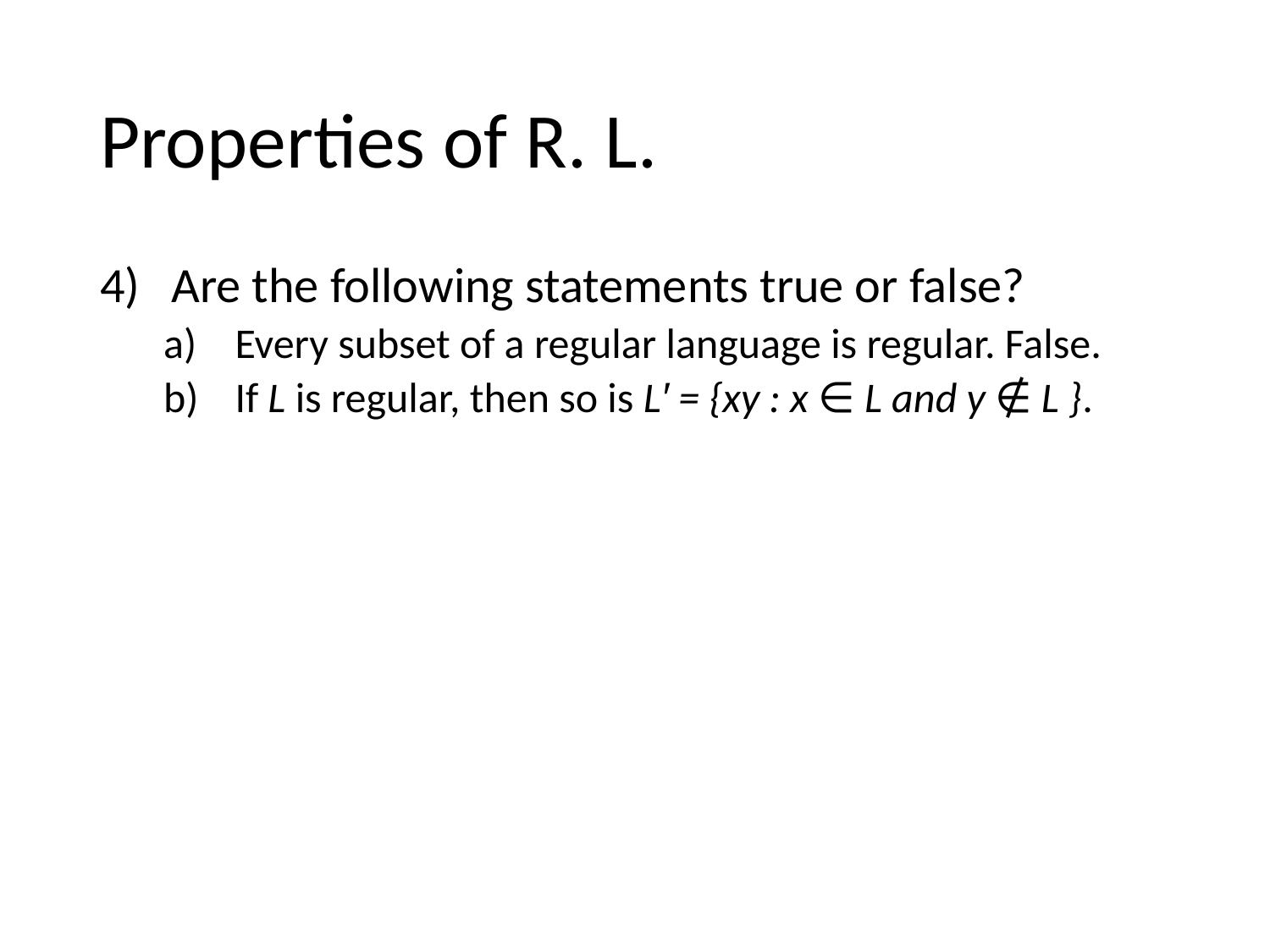

# Properties of R. L.
Are the following statements true or false?
Every subset of a regular language is regular. False.
If L is regular, then so is L′ = {xy : x ∈ L and y ∉ L }.